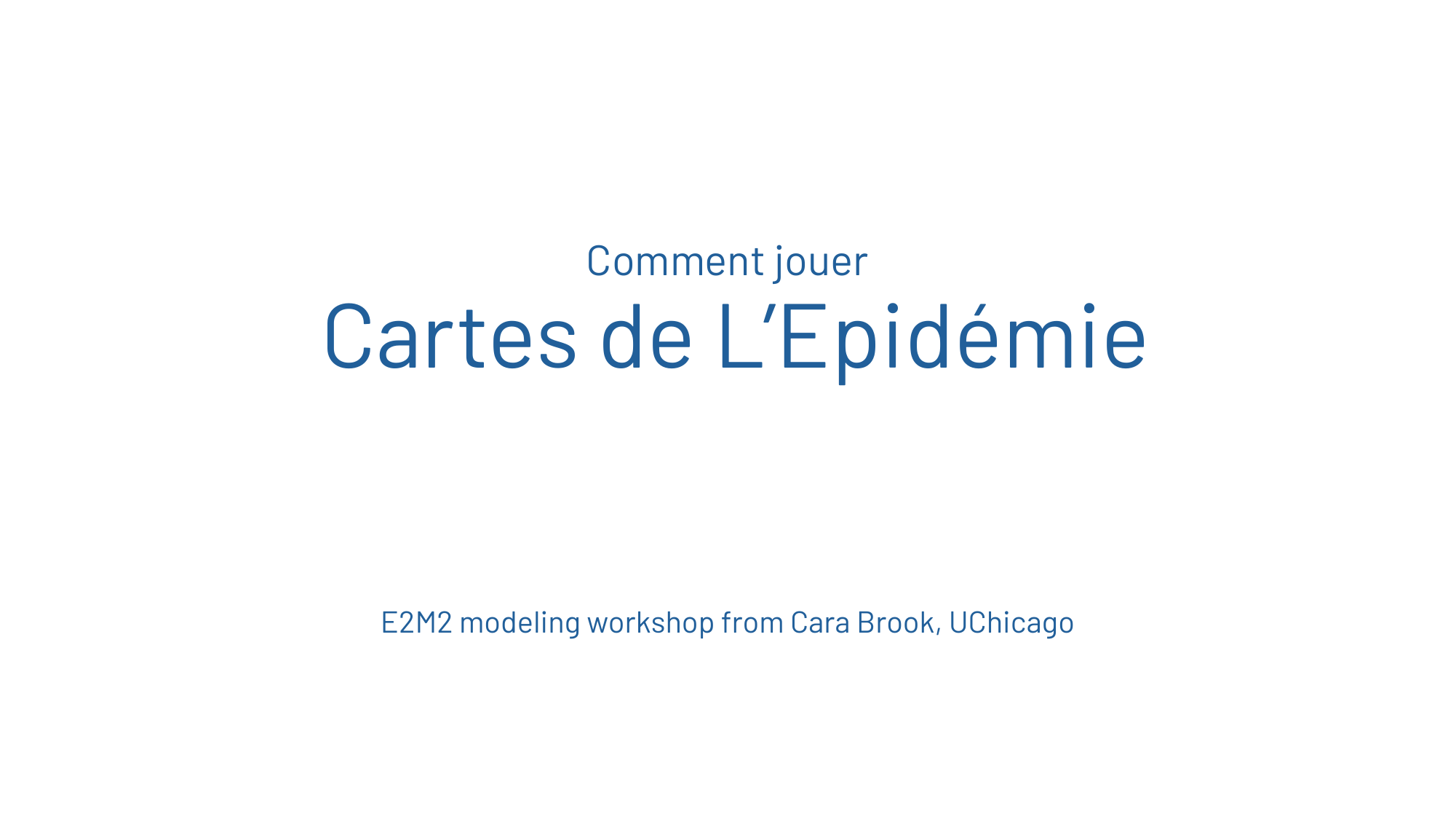

# Cartes de L’Epidémie
Comment jouer
E2M2 modeling workshop from Cara Brook, UChicago